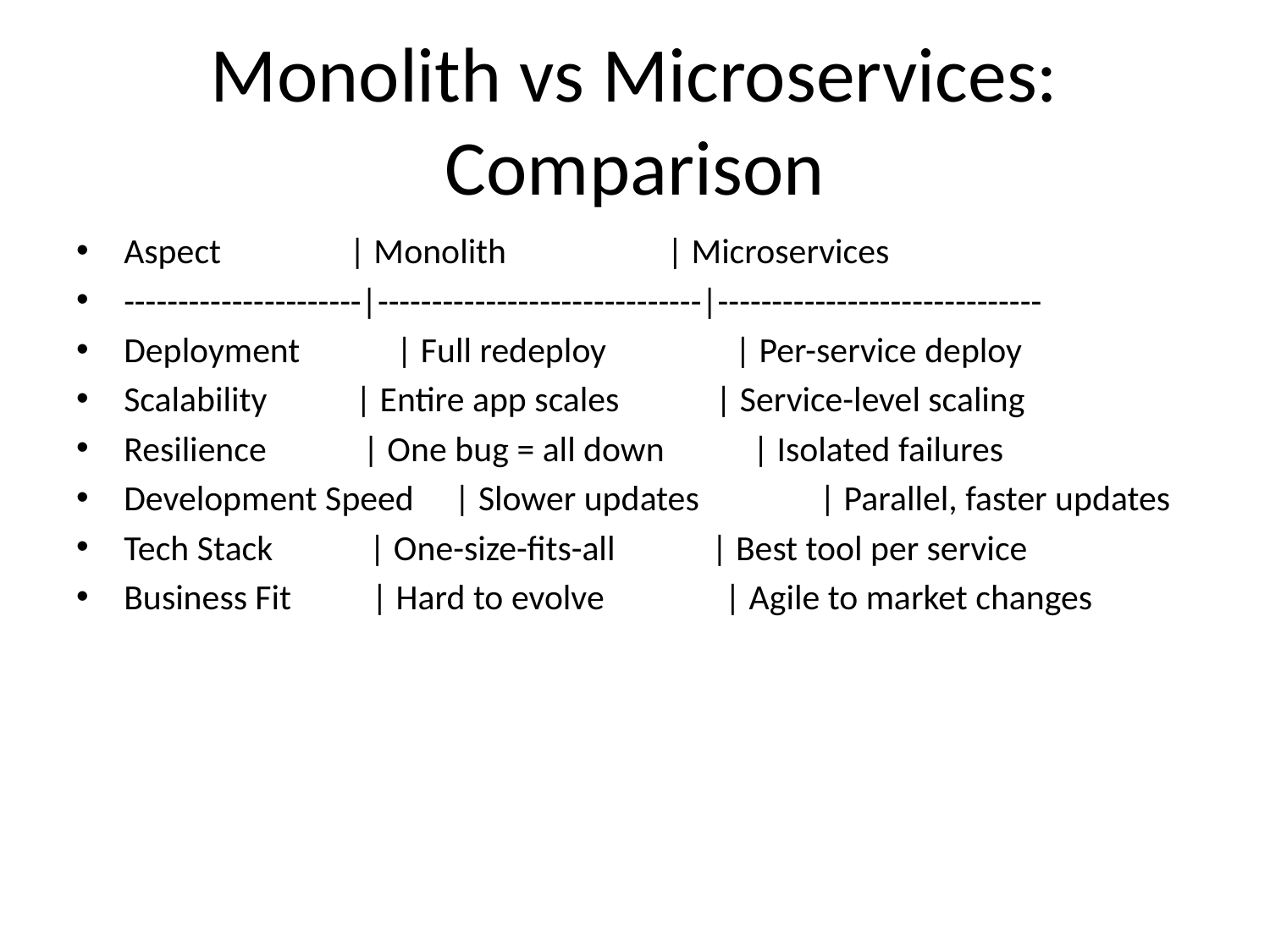

# Monolith vs Microservices: Comparison
Aspect                | Monolith                    | Microservices
----------------------|------------------------------|------------------------------
Deployment            | Full redeploy                | Per-service deploy
Scalability           | Entire app scales            | Service-level scaling
Resilience            | One bug = all down           | Isolated failures
Development Speed     | Slower updates               | Parallel, faster updates
Tech Stack            | One-size-fits-all            | Best tool per service
Business Fit          | Hard to evolve               | Agile to market changes